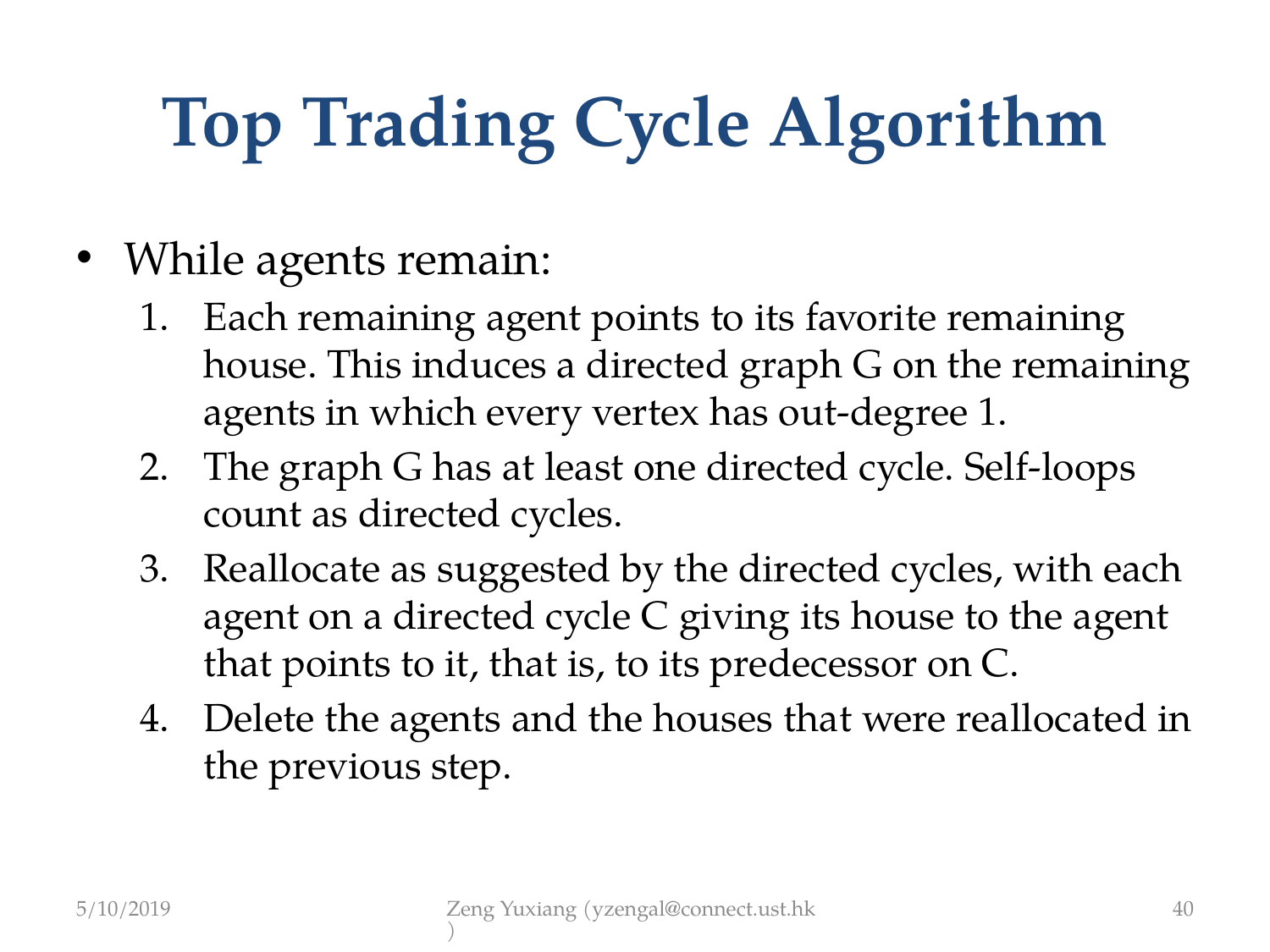

# Top Trading Cycle Algorithm
While agents remain:
Each remaining agent points to its favorite remaining house. This induces a directed graph G on the remaining agents in which every vertex has out-degree 1.
The graph G has at least one directed cycle. Self-loops count as directed cycles.
Reallocate as suggested by the directed cycles, with each agent on a directed cycle C giving its house to the agent that points to it, that is, to its predecessor on C.
Delete the agents and the houses that were reallocated in the previous step.
5/10/2019
Zeng Yuxiang (yzengal@connect.ust.hk)
40